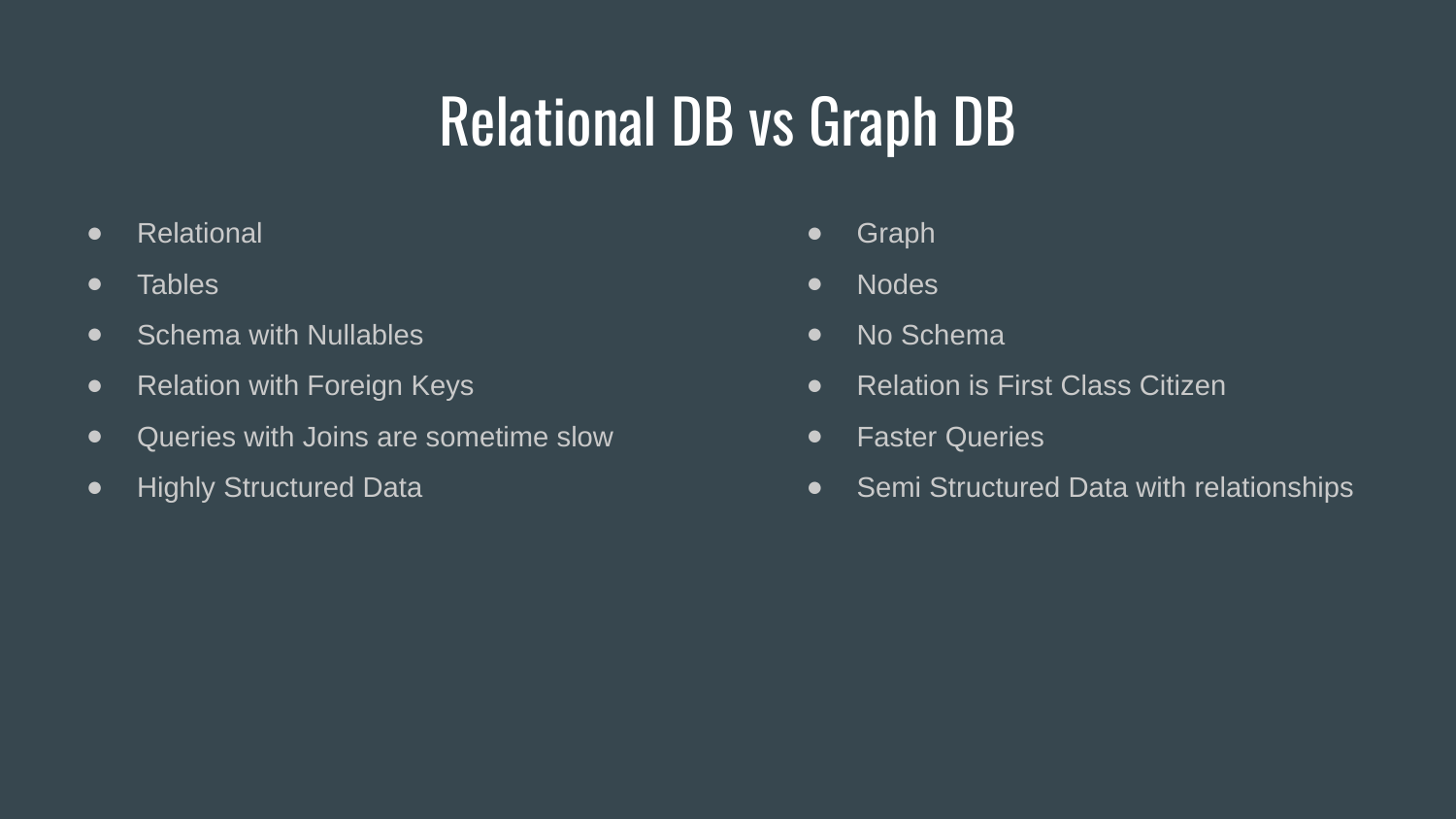

# Relational DB vs Graph DB
Relational
Tables
Schema with Nullables
Relation with Foreign Keys
Queries with Joins are sometime slow
Highly Structured Data
Graph
Nodes
No Schema
Relation is First Class Citizen
Faster Queries
Semi Structured Data with relationships